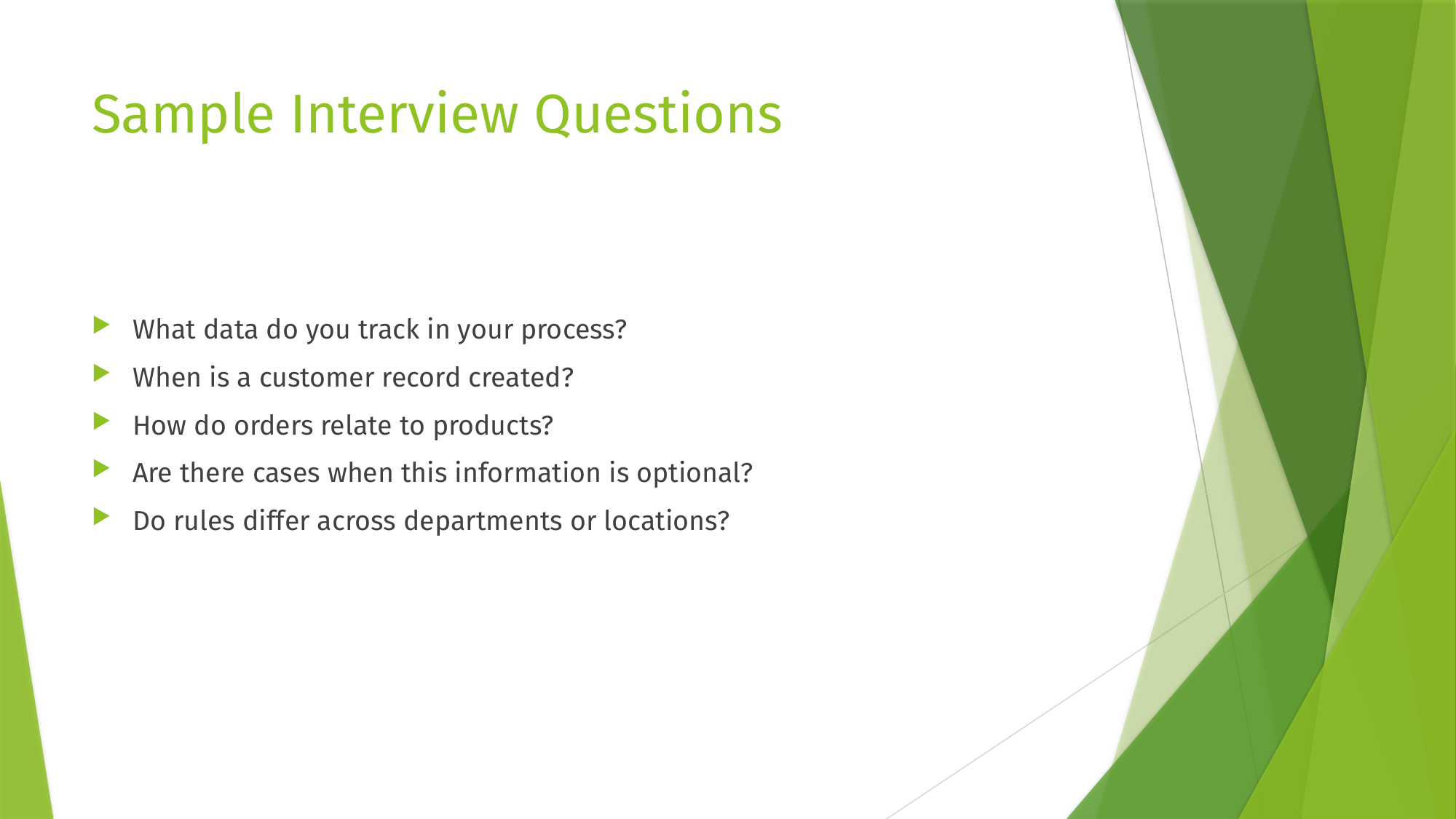

# Sample Interview Questions

What data do you track in your process?
When is a customer record created?
How do orders relate to products?
Are there cases when this information is optional?
Do rules differ across departments or locations?